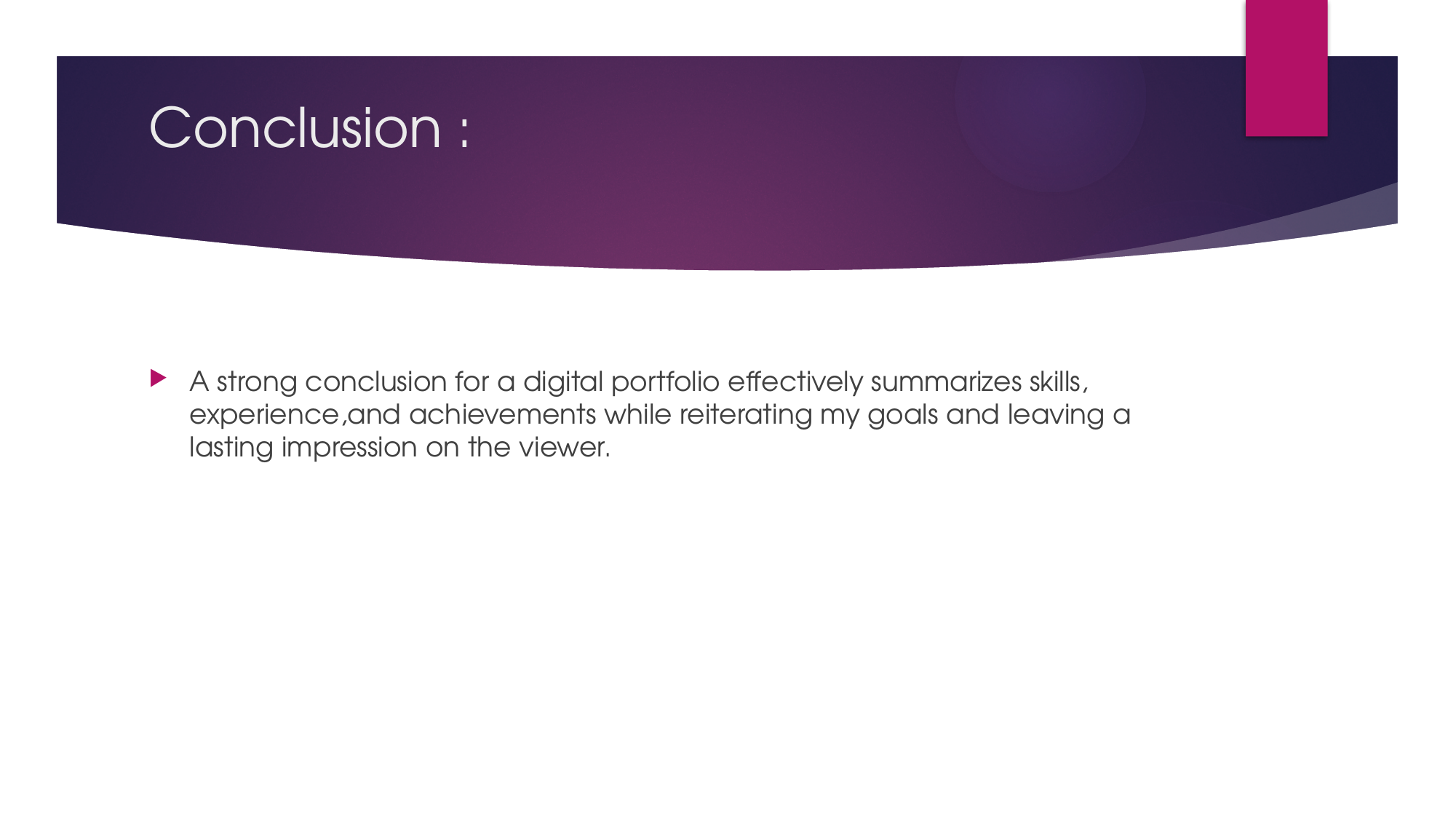

# Conclusion :

A strong conclusion for a digital portfolio effectively summarizes skills, experience,and achievements while reiterating my goals and leaving a lasting impression on the viewer.